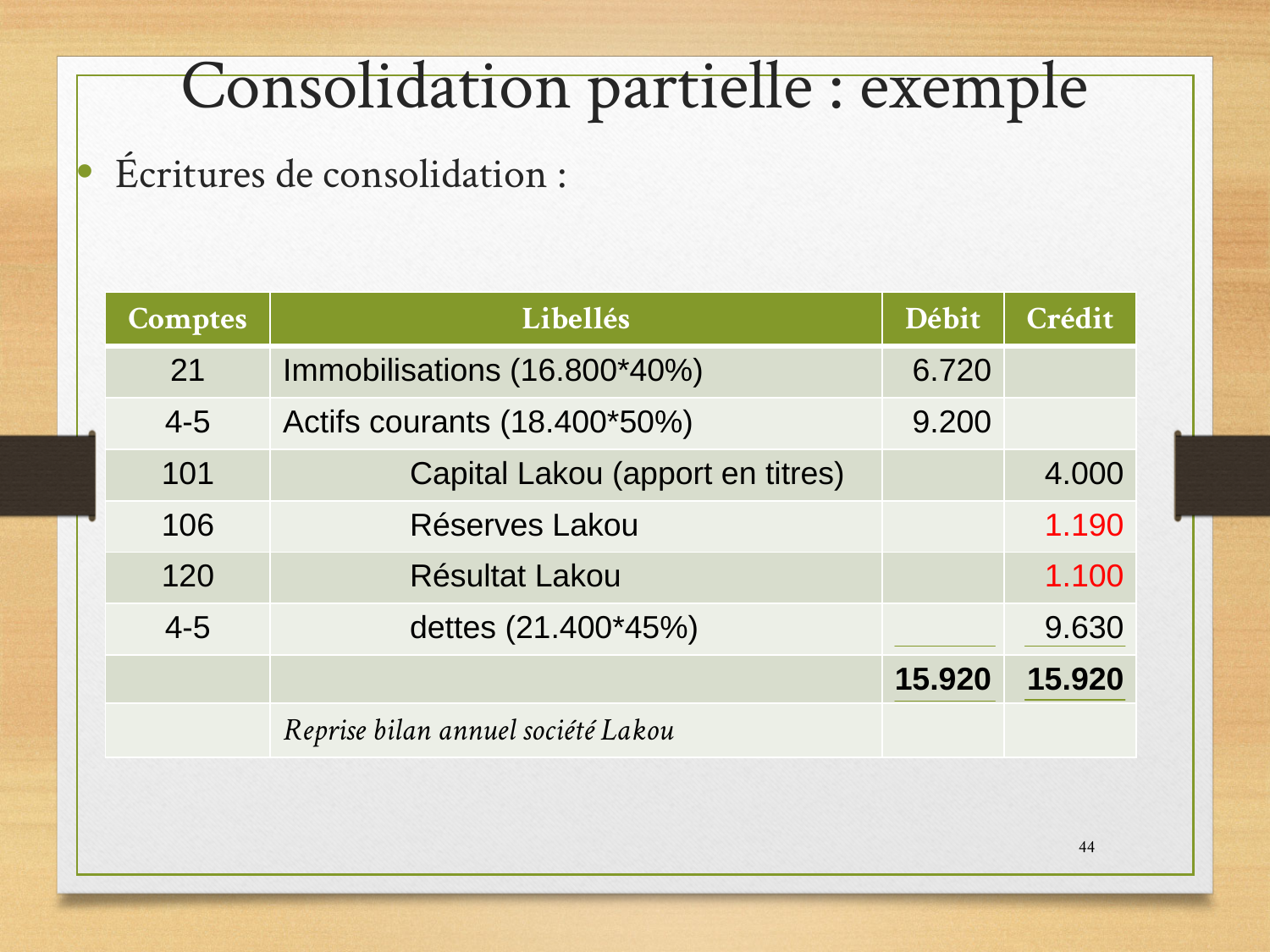

# Consolidation partielle : exemple
Écritures de consolidation :

| Comptes | Libellés | Débit | Crédit |
| --- | --- | --- | --- |
| 21 | Immobilisations (16.800\*40%) | 6.720 |  |
| 4-5 | Actifs courants (18.400\*50%) | 9.200 |  |
| 101 | Capital Lakou (apport en titres) |  | 4.000 |
| 106 | Réserves Lakou |  | 1.190 |
| 120 | Résultat Lakou |  | 1.100 |
| 4-5 | dettes (21.400\*45%) |  | 9.630 |
|  |  | 15.920 | 15.920 |
|  | Reprise bilan annuel société Lakou |  |  |
44